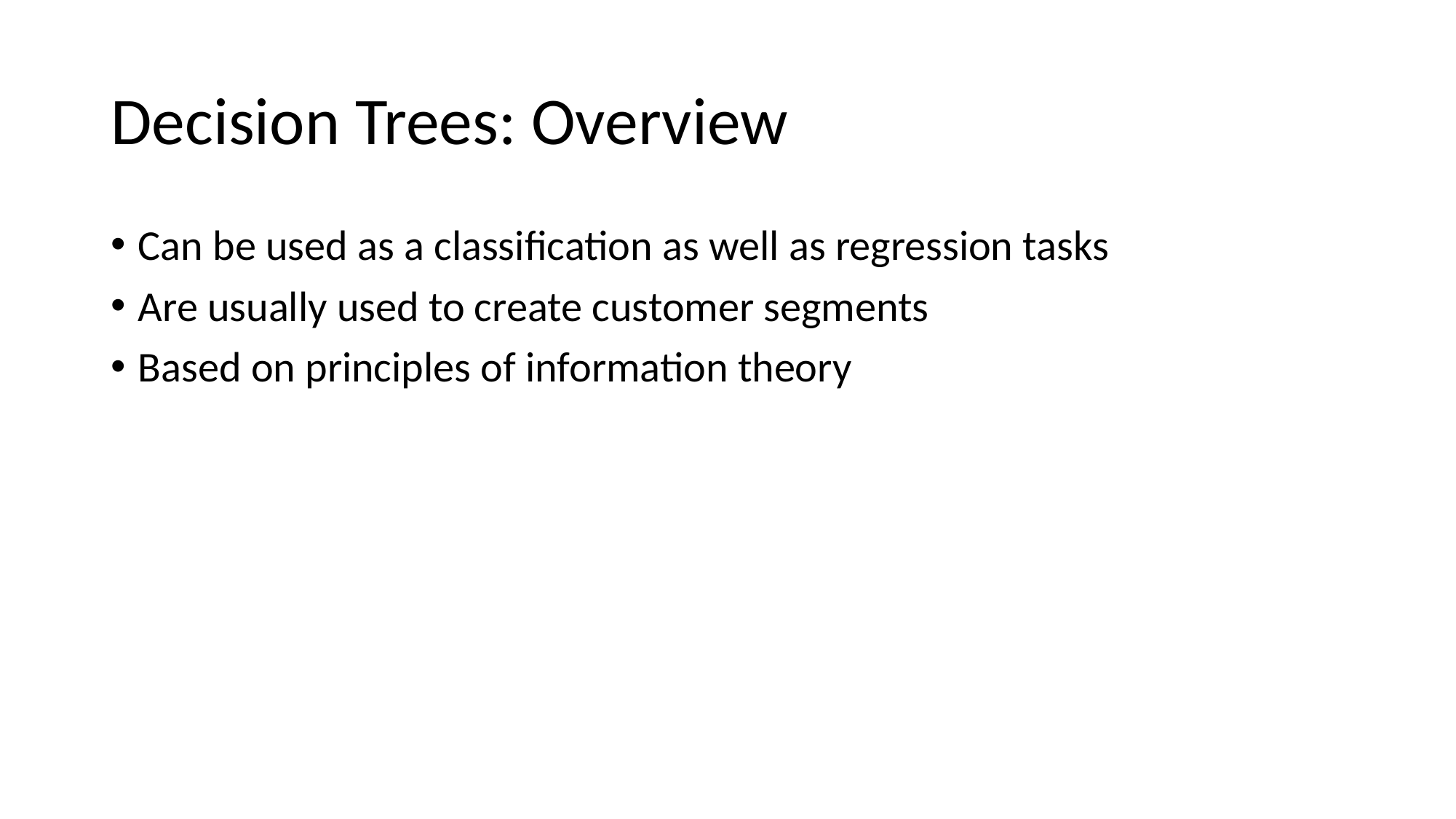

# Decision Trees: Overview
Can be used as a classification as well as regression tasks
Are usually used to create customer segments
Based on principles of information theory